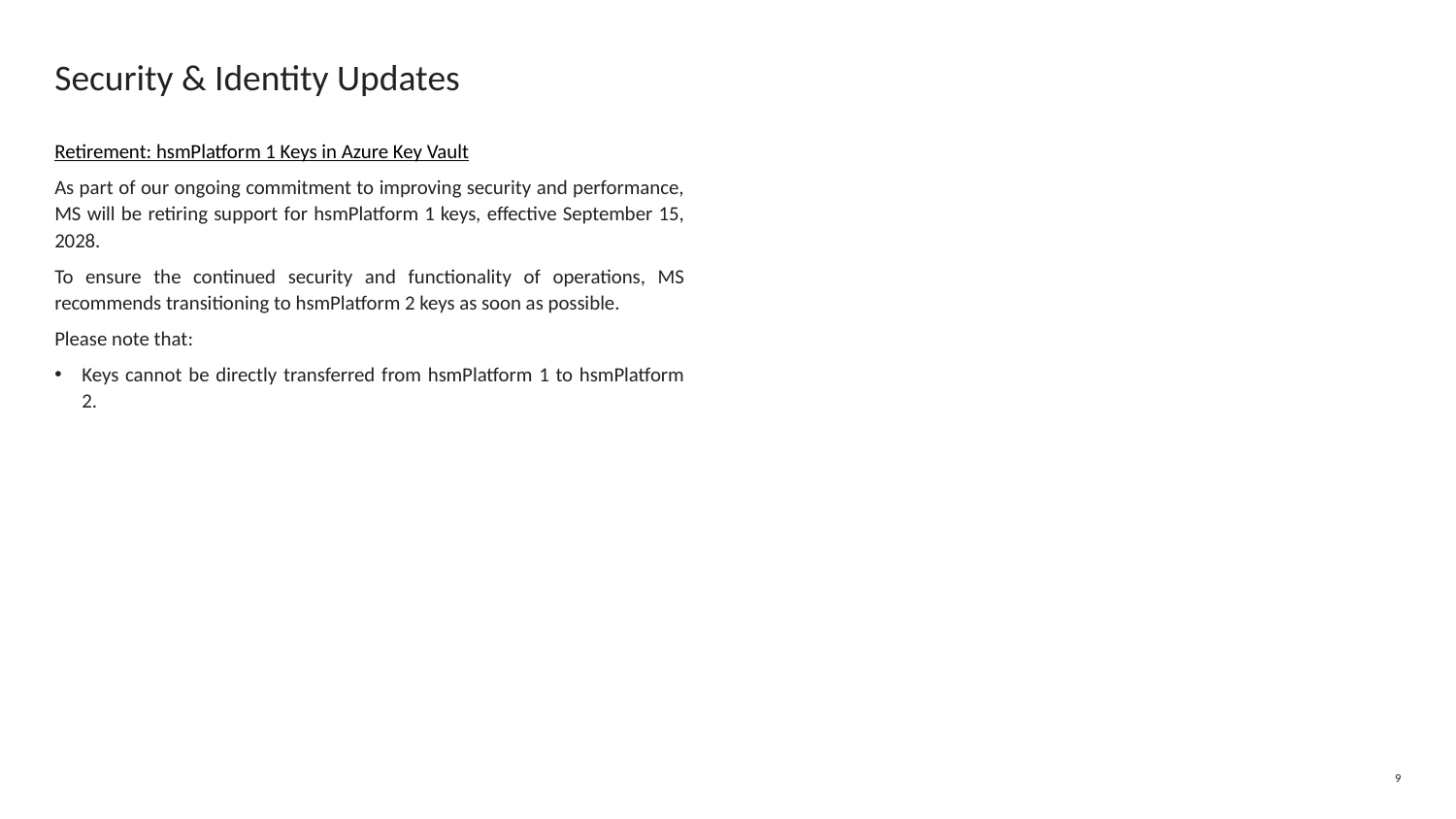

# Security & Identity Updates
Retirement: hsmPlatform 1 Keys in Azure Key Vault
As part of our ongoing commitment to improving security and performance, MS will be retiring support for hsmPlatform 1 keys, effective September 15, 2028.
To ensure the continued security and functionality of operations, MS recommends transitioning to hsmPlatform 2 keys as soon as possible.
Please note that:
Keys cannot be directly transferred from hsmPlatform 1 to hsmPlatform 2.